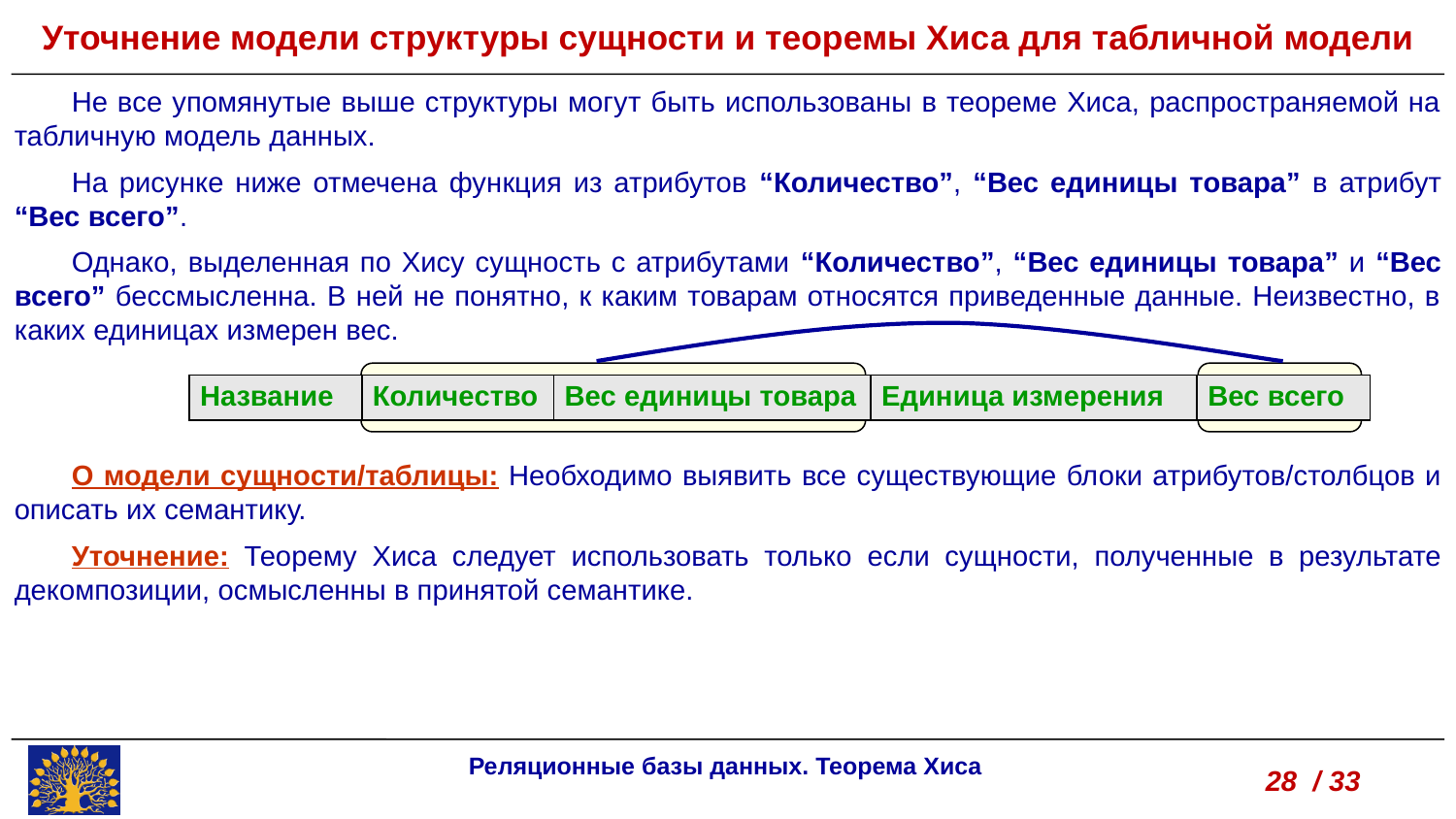

Уточнение модели структуры сущности и теоремы Хиса для табличной модели
Не все упомянутые выше структуры могут быть использованы в теореме Хиса, распространяемой на табличную модель данных.
На рисунке ниже отмечена функция из атрибутов “Количество”, “Вес единицы товара” в атрибут “Вес всего”.
Однако, выделенная по Хису сущность с атрибутами “Количество”, “Вес единицы товара” и “Вес всего” бессмысленна. В ней не понятно, к каким товарам относятся приведенные данные. Неизвестно, в каких единицах измерен вес.

| Название | Количество | Вес единицы товара | Единица измерения | Вес всего |
| --- | --- | --- | --- | --- |
О модели сущности/таблицы: Необходимо выявить все существующие блоки атрибутов/столбцов и описать их семантику.
Уточнение: Теорему Хиса следует использовать только если сущности, полученные в результате декомпозиции, осмысленны в принятой семантике.